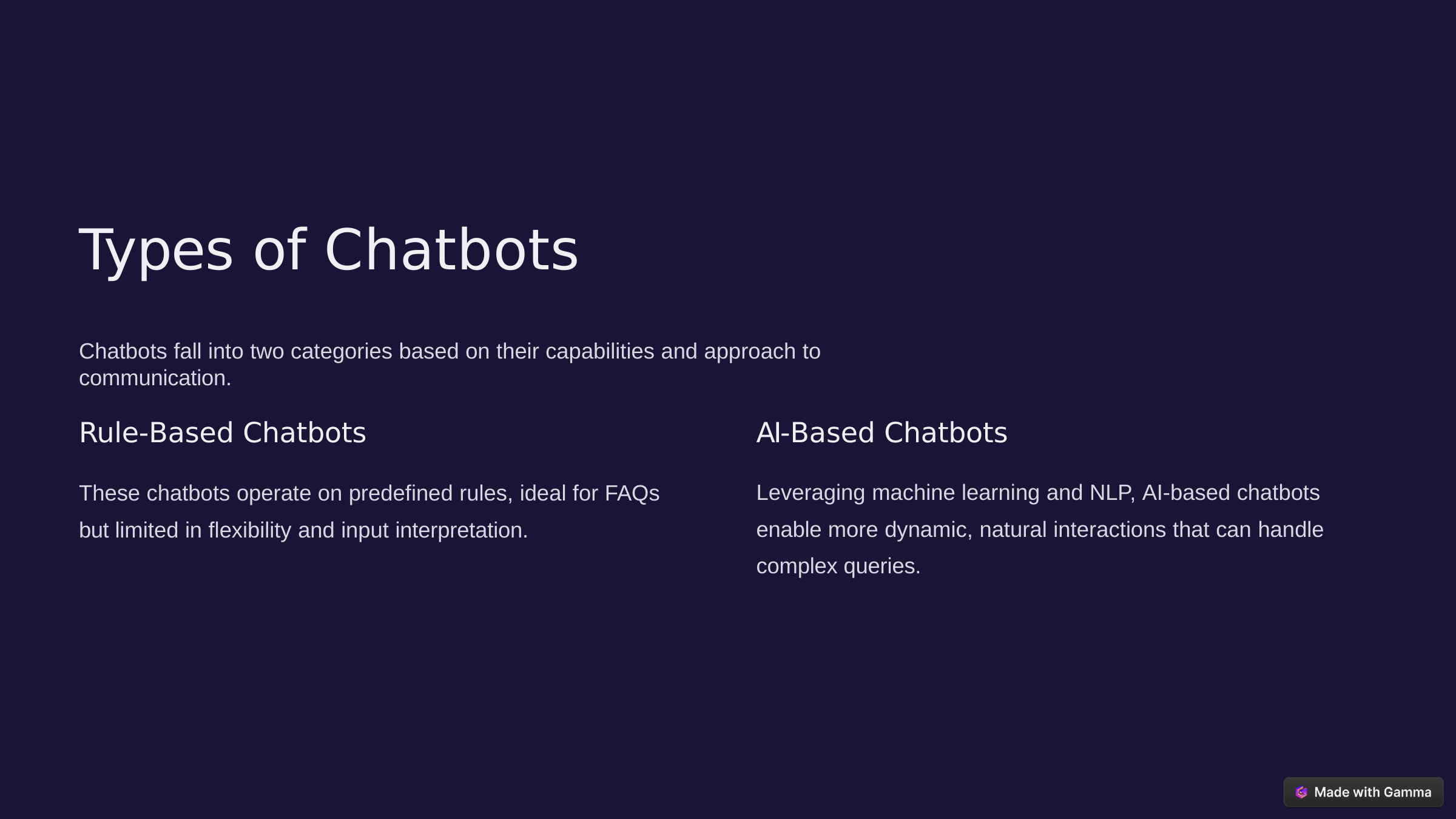

# Types of Chatbots
Chatbots fall into two categories based on their capabilities and approach to communication.
Rule-Based Chatbots
These chatbots operate on predefined rules, ideal for FAQs but limited in flexibility and input interpretation.
AI-Based Chatbots
Leveraging machine learning and NLP, AI-based chatbots enable more dynamic, natural interactions that can handle complex queries.